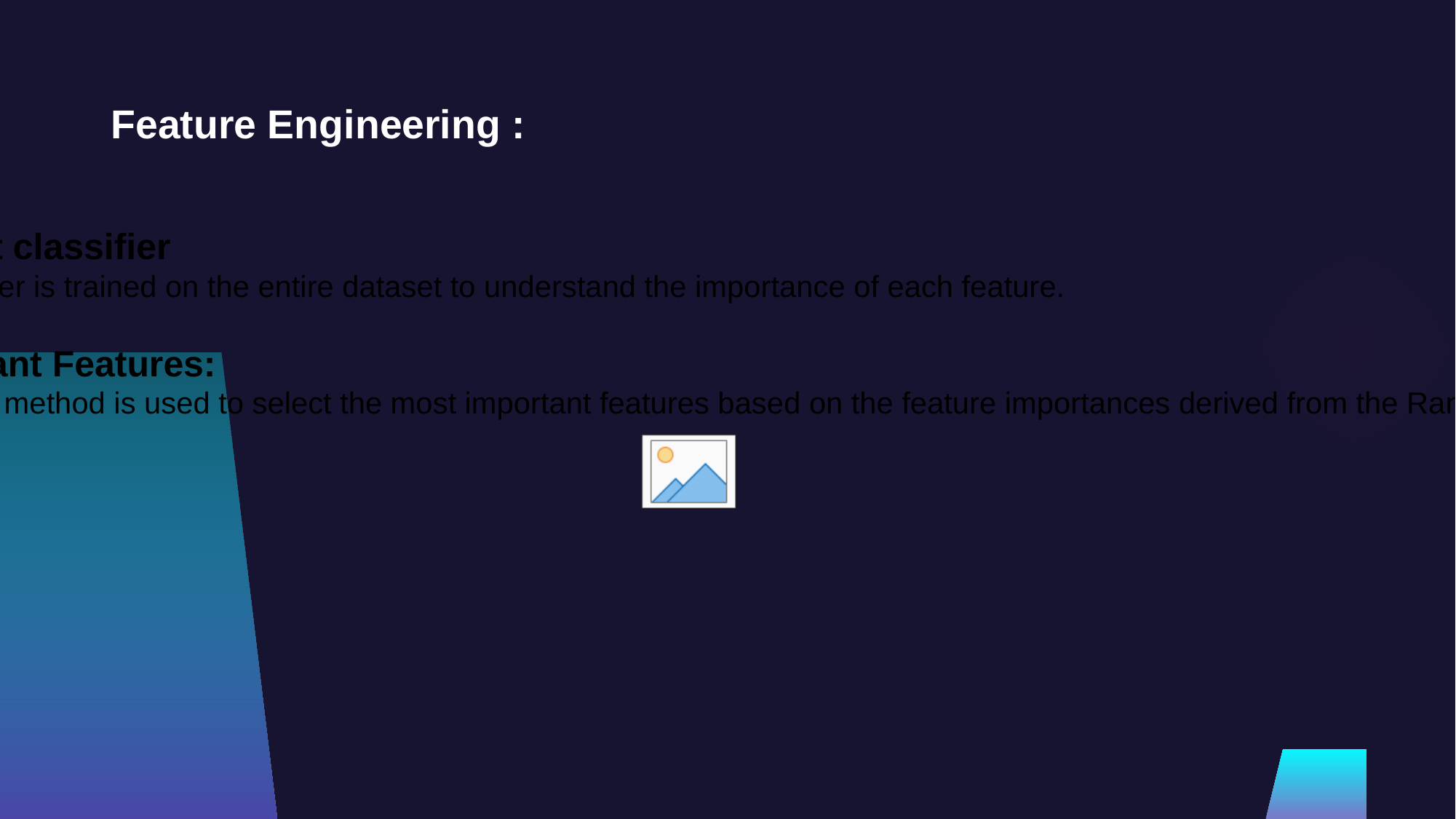

# Feature Engineering :
1. A Random Forest classifier
A Random Forest classifier is trained on the entire dataset to understand the importance of each feature.

2. Selecting Important Features:
  - The SelectFromModel method is used to select the most important features based on the feature importances derived from the Random Forest model.